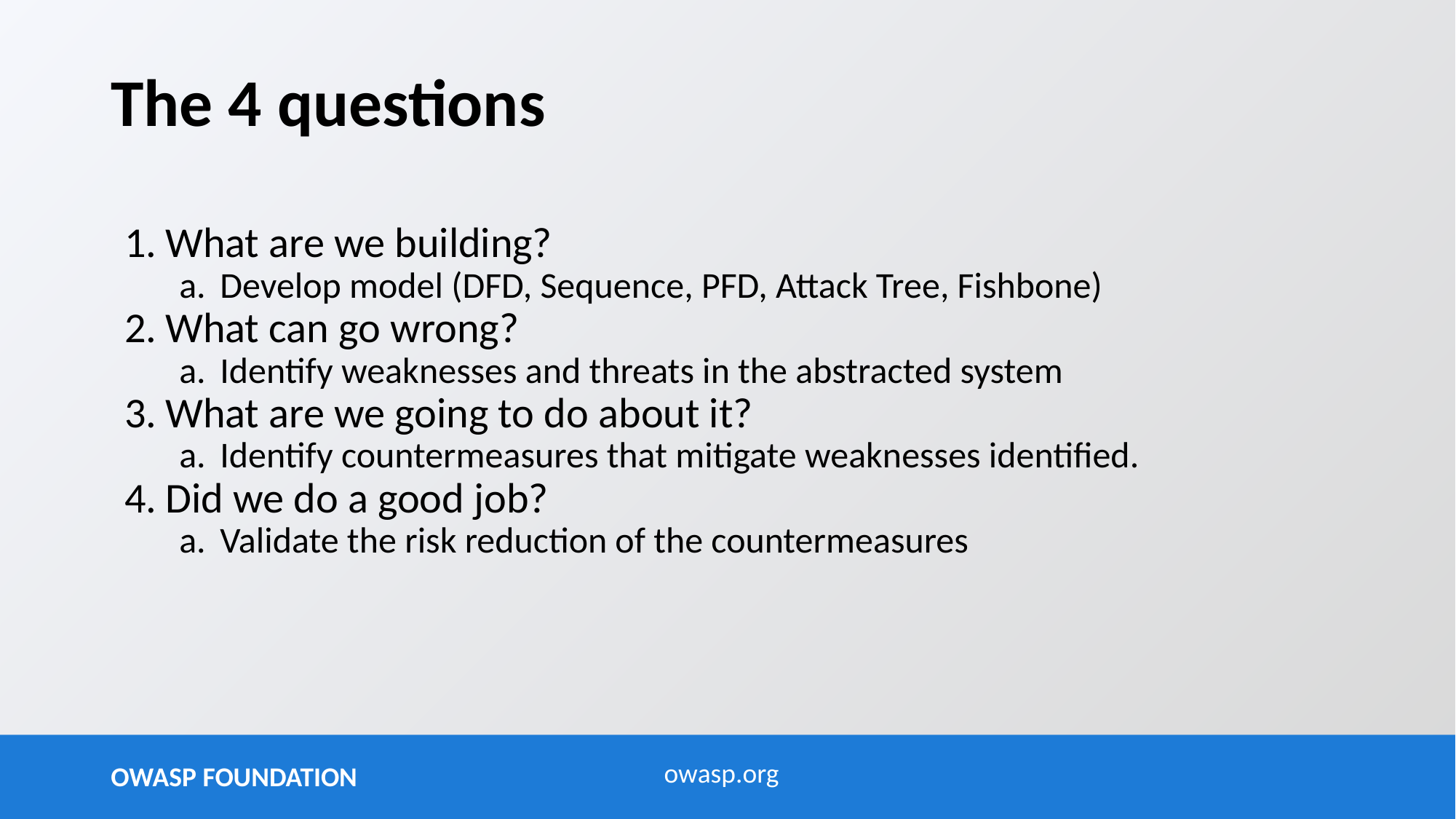

# The 4 questions
What are we building?
Develop model (DFD, Sequence, PFD, Attack Tree, Fishbone)
What can go wrong?
Identify weaknesses and threats in the abstracted system
What are we going to do about it?
Identify countermeasures that mitigate weaknesses identified.
Did we do a good job?
Validate the risk reduction of the countermeasures